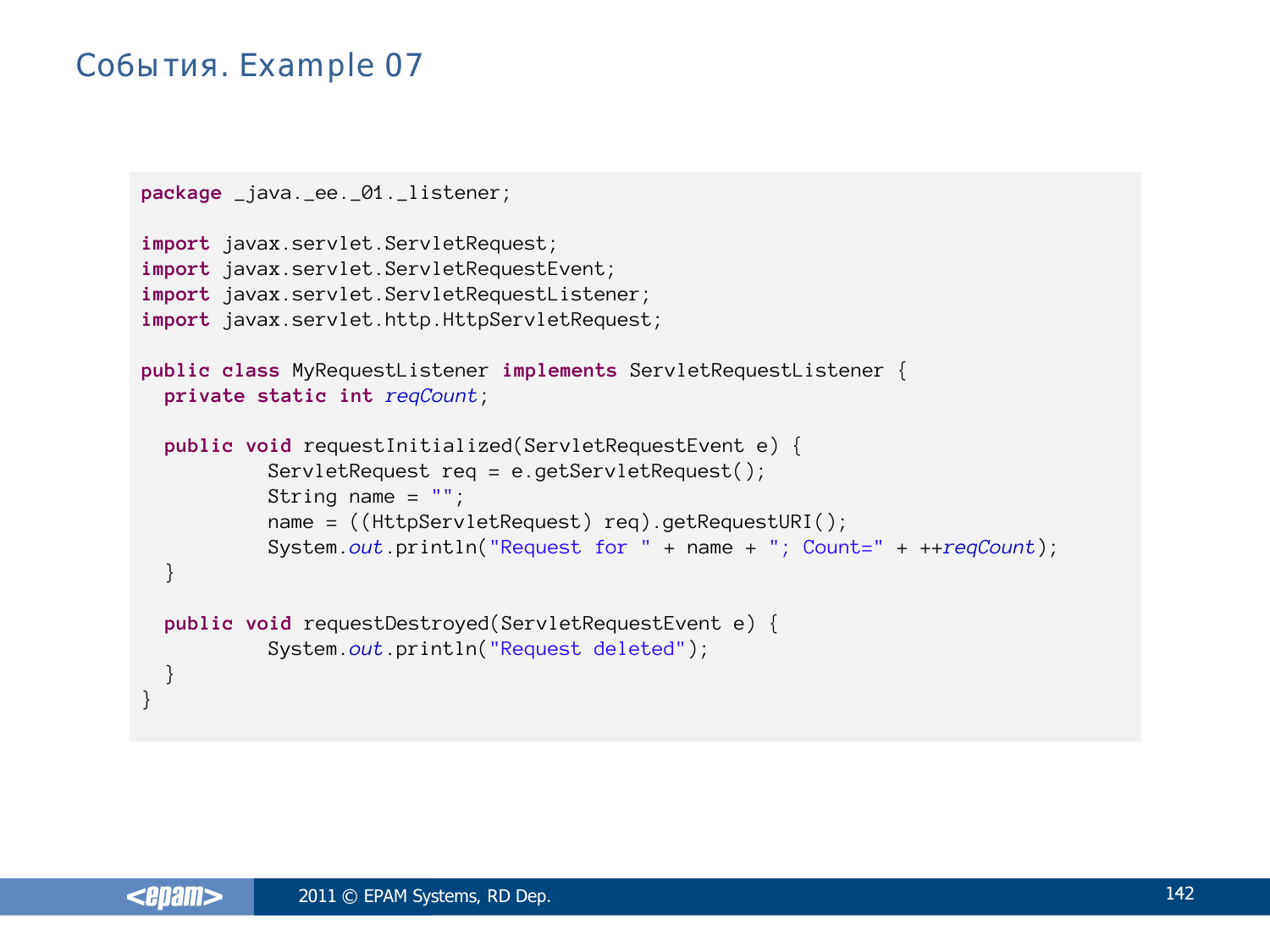

# События. Example 07
package _java._ee._01._listener;

import javax.servlet.ServletRequest;
import javax.servlet.ServletRequestEvent;
import javax.servlet.ServletRequestListener;
import javax.servlet.http.HttpServletRequest;

public class MyRequestListener implements ServletRequestListener {
  private static int reqCount;

  public void requestInitialized(ServletRequestEvent e) {
	ServletRequest req = e.getServletRequest();
	String name = "";
	name = ((HttpServletRequest) req).getRequestURI();
	System.out.println("Request for " + name + "; Count=" + ++reqCount);
  }

  public void requestDestroyed(ServletRequestEvent e) {
	System.out.println("Request deleted");
  }
}

142
2011 © EPAM Systems, RD Dep.